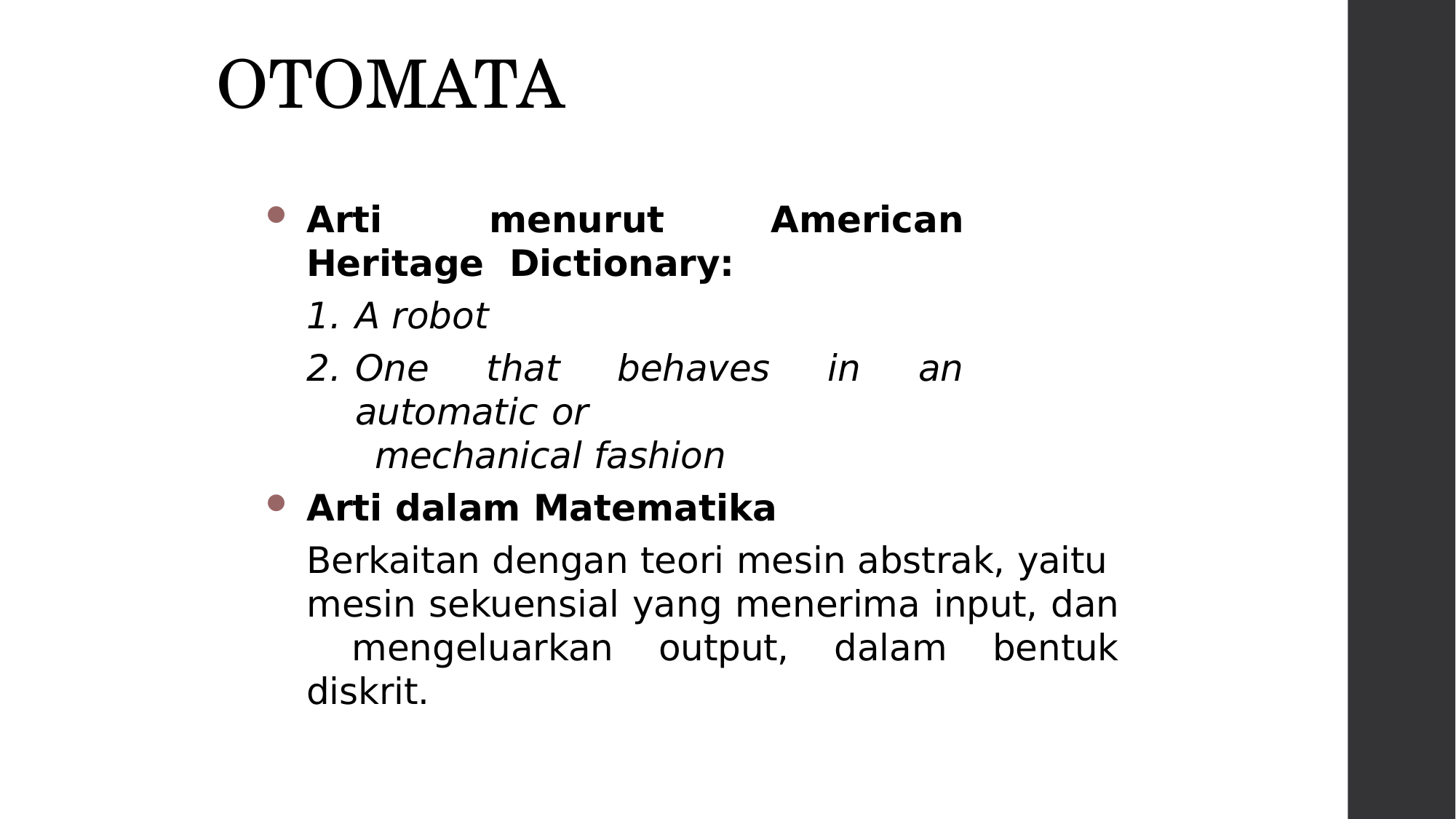

# OTOMATA
Arti menurut American Heritage  Dictionary:
A robot
One that behaves in an automatic or
mechanical fashion
Arti dalam Matematika
Berkaitan dengan teori mesin abstrak, yaitu  mesin sekuensial yang menerima input, dan  mengeluarkan output, dalam bentuk diskrit.